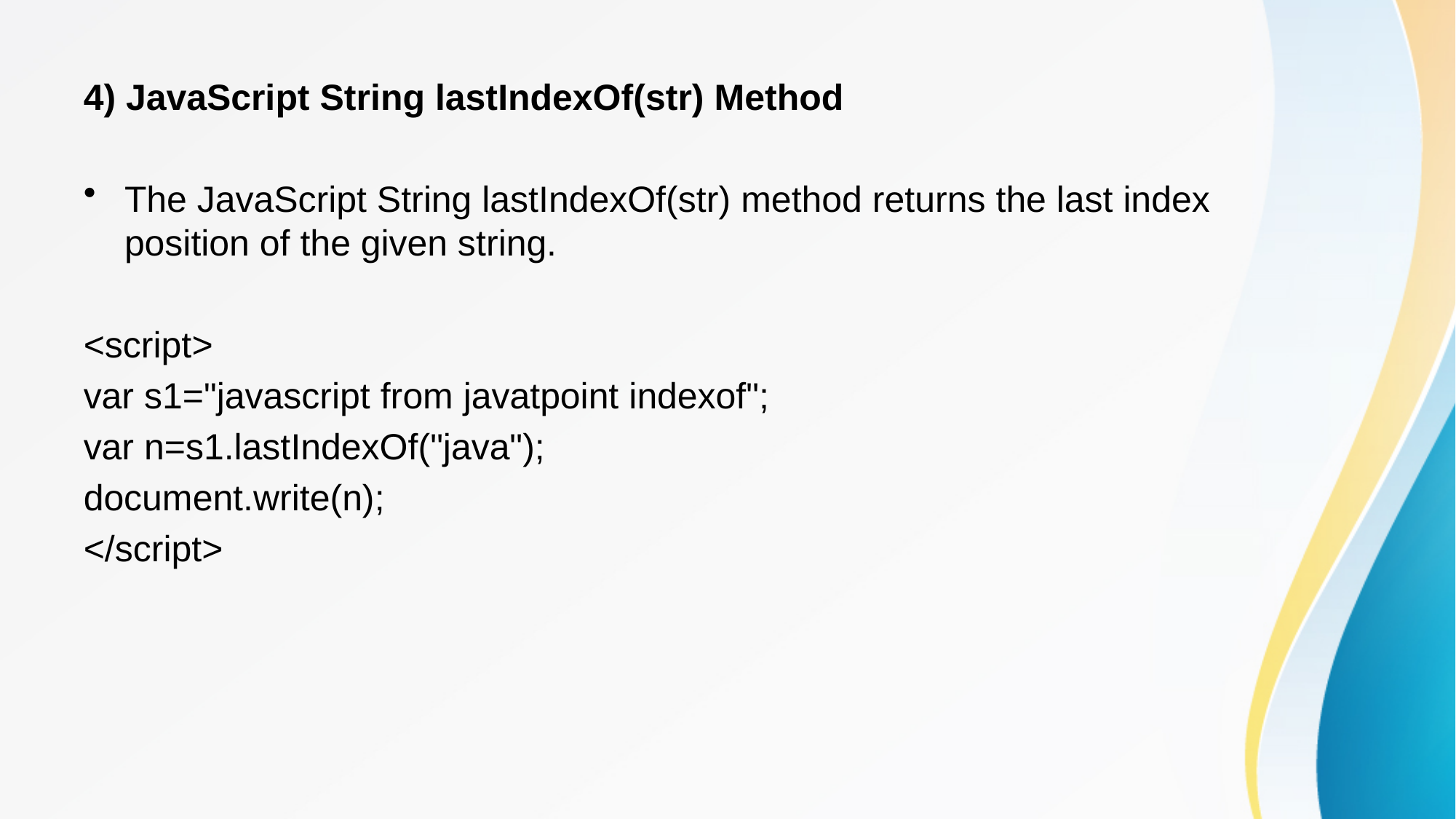

4) JavaScript String lastIndexOf(str) Method

The JavaScript String lastIndexOf(str) method returns the last index position of the given string.

<script>
var s1="javascript from javatpoint indexof";
var n=s1.lastIndexOf("java");
document.write(n);
</script>